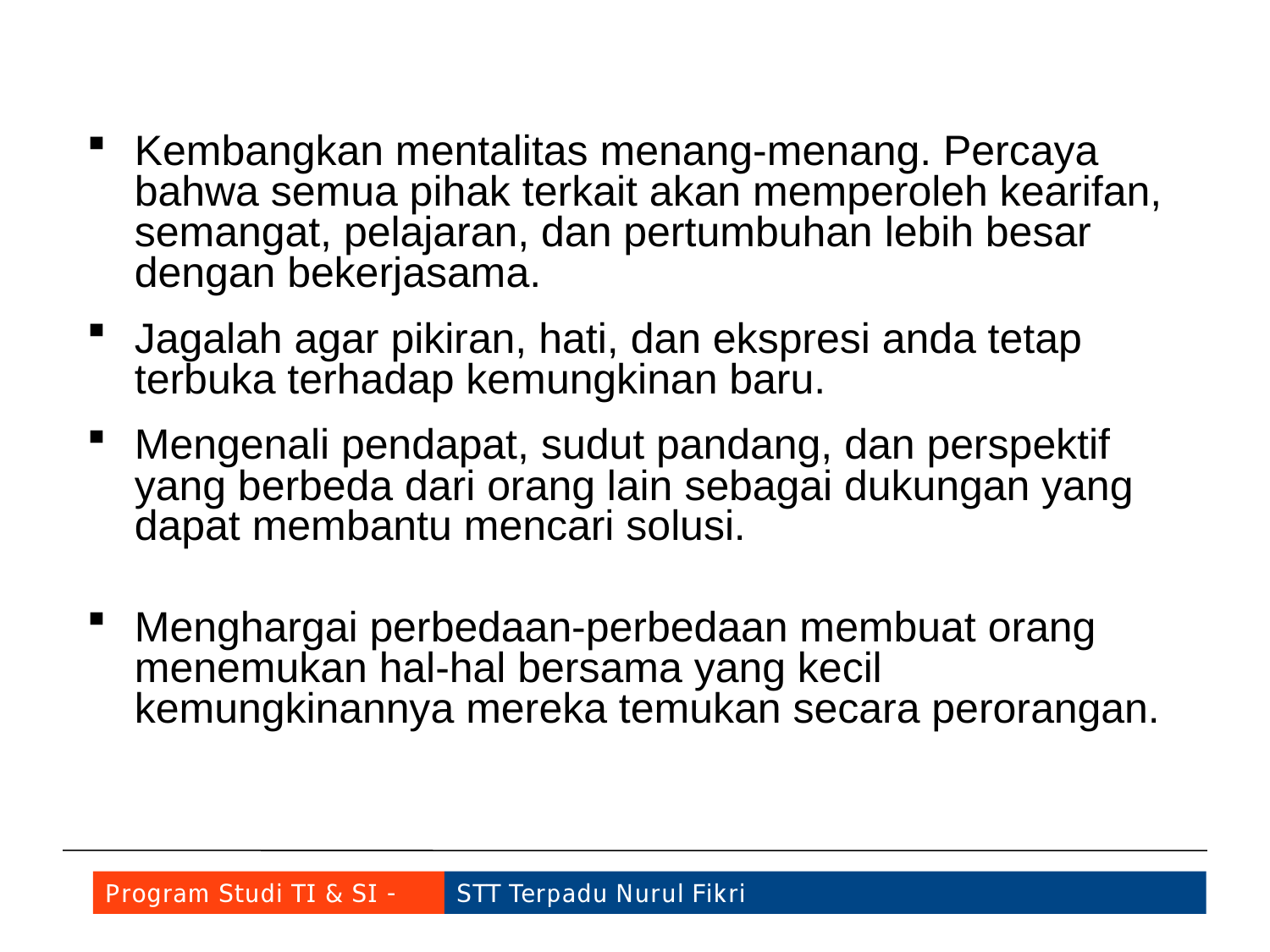

Kembangkan mentalitas menang-menang. Percaya bahwa semua pihak terkait akan memperoleh kearifan, semangat, pelajaran, dan pertumbuhan lebih besar dengan bekerjasama.
Jagalah agar pikiran, hati, dan ekspresi anda tetap terbuka terhadap kemungkinan baru.
Mengenali pendapat, sudut pandang, dan perspektif yang berbeda dari orang lain sebagai dukungan yang dapat membantu mencari solusi.

Menghargai perbedaan-perbedaan membuat orang menemukan hal-hal bersama yang kecil kemungkinannya mereka temukan secara perorangan.